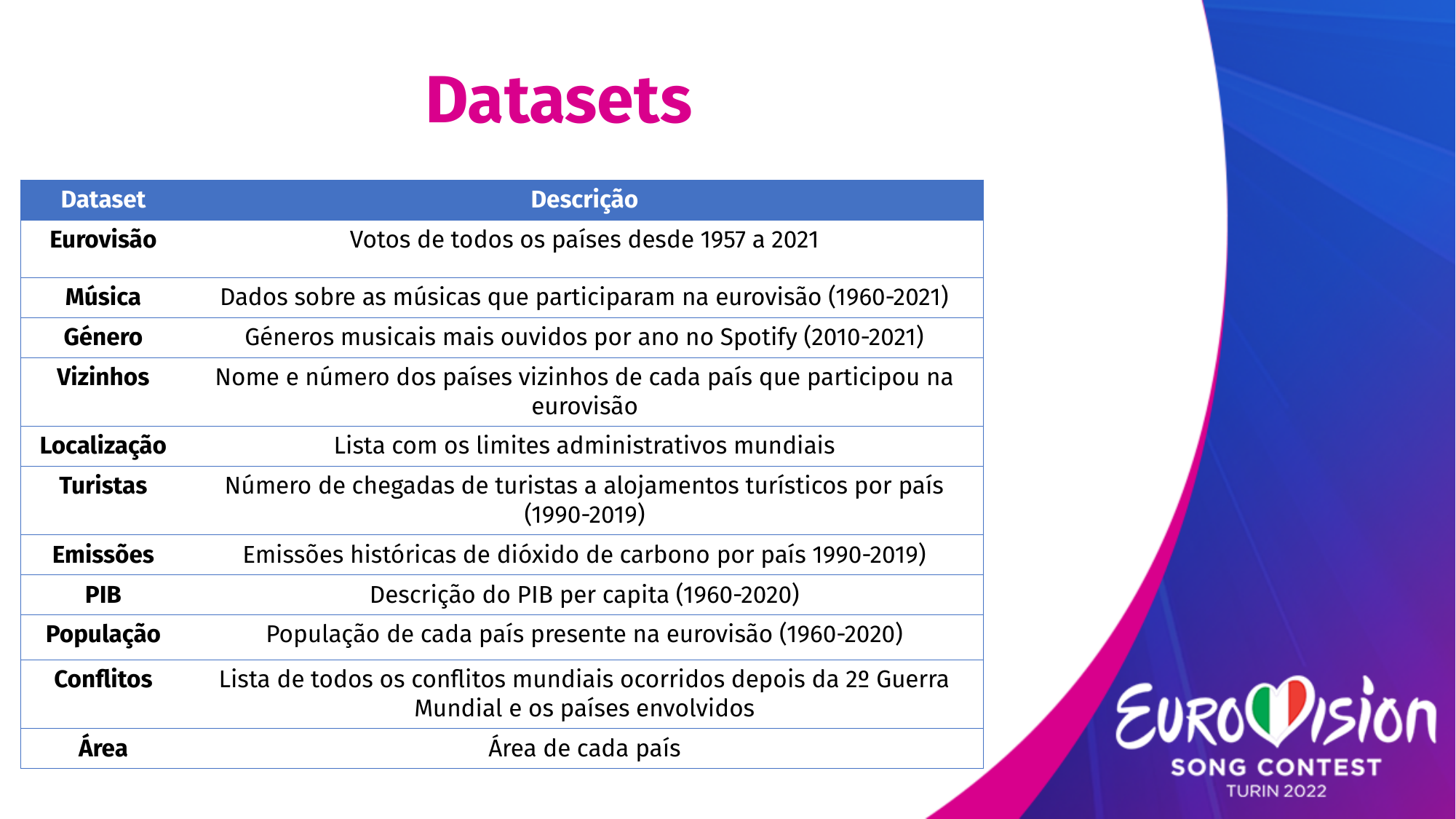

# Datasets
| Dataset | Descrição |
| --- | --- |
| Eurovisão | Votos de todos os países desde 1957 a 2021 |
| Música | Dados sobre as músicas que participaram na eurovisão (1960-2021) |
| Género | Géneros musicais mais ouvidos por ano no Spotify (2010-2021) |
| Vizinhos | Nome e número dos países vizinhos de cada país que participou na eurovisão |
| Localização | Lista com os limites administrativos mundiais |
| Turistas | Número de chegadas de turistas a alojamentos turísticos por país (1990-2019) |
| Emissões | Emissões históricas de dióxido de carbono por país 1990-2019) |
| PIB | Descrição do PIB per capita (1960-2020) |
| População | População de cada país presente na eurovisão (1960-2020) |
| Conflitos | Lista de todos os conflitos mundiais ocorridos depois da 2º Guerra Mundial e os países envolvidos |
| Área | Área de cada país |